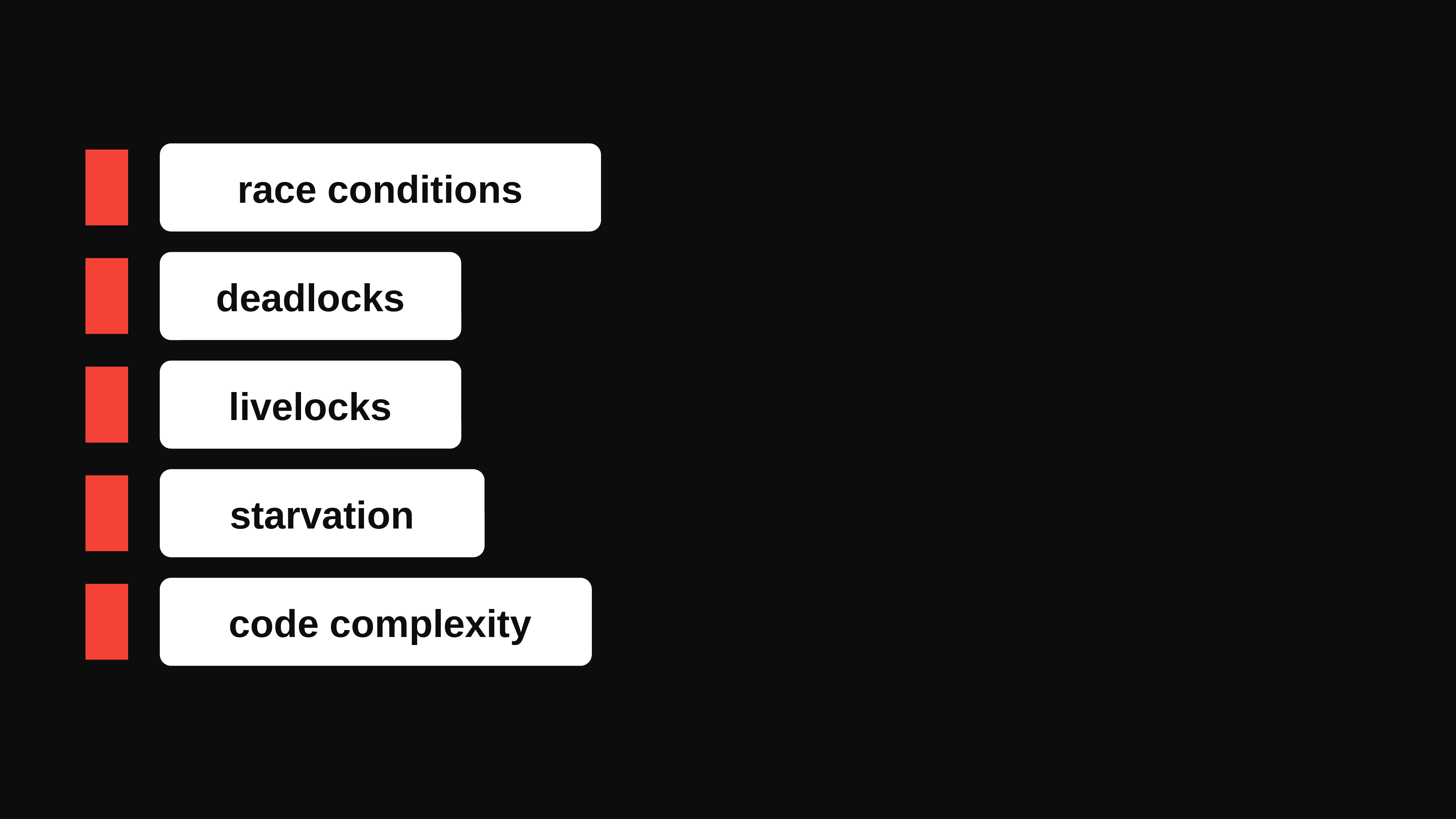

race conditions

deadlocks

livelocks

starvation

code complexity